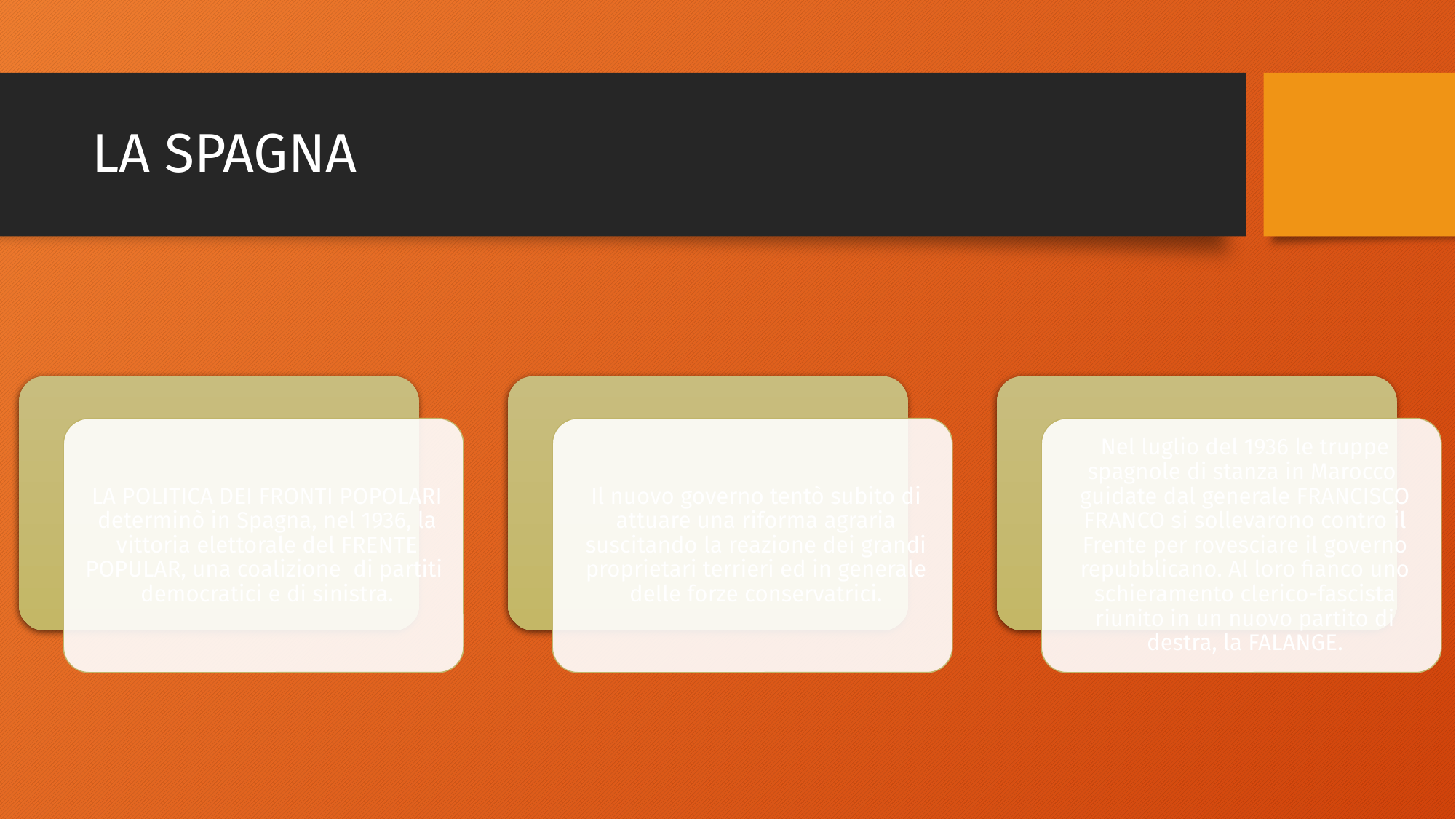

# LA SPAGNA
LA POLITICA DEI FRONTI POPOLARI determinò in Spagna, nel 1936, la vittoria elettorale del FRENTE POPULAR, una coalizione  di partiti  democratici e di sinistra.
Il nuovo governo tentò subito di attuare una riforma agraria suscitando la reazione dei grandi proprietari terrieri ed in generale delle forze conservatrici.
Nel luglio del 1936 le truppe spagnole di stanza in Marocco  guidate dal generale FRANCISCO FRANCO si sollevarono contro il Frente per rovesciare il governo repubblicano. Al loro fianco uno schieramento clerico-fascista riunito in un nuovo partito di destra, la FALANGE.